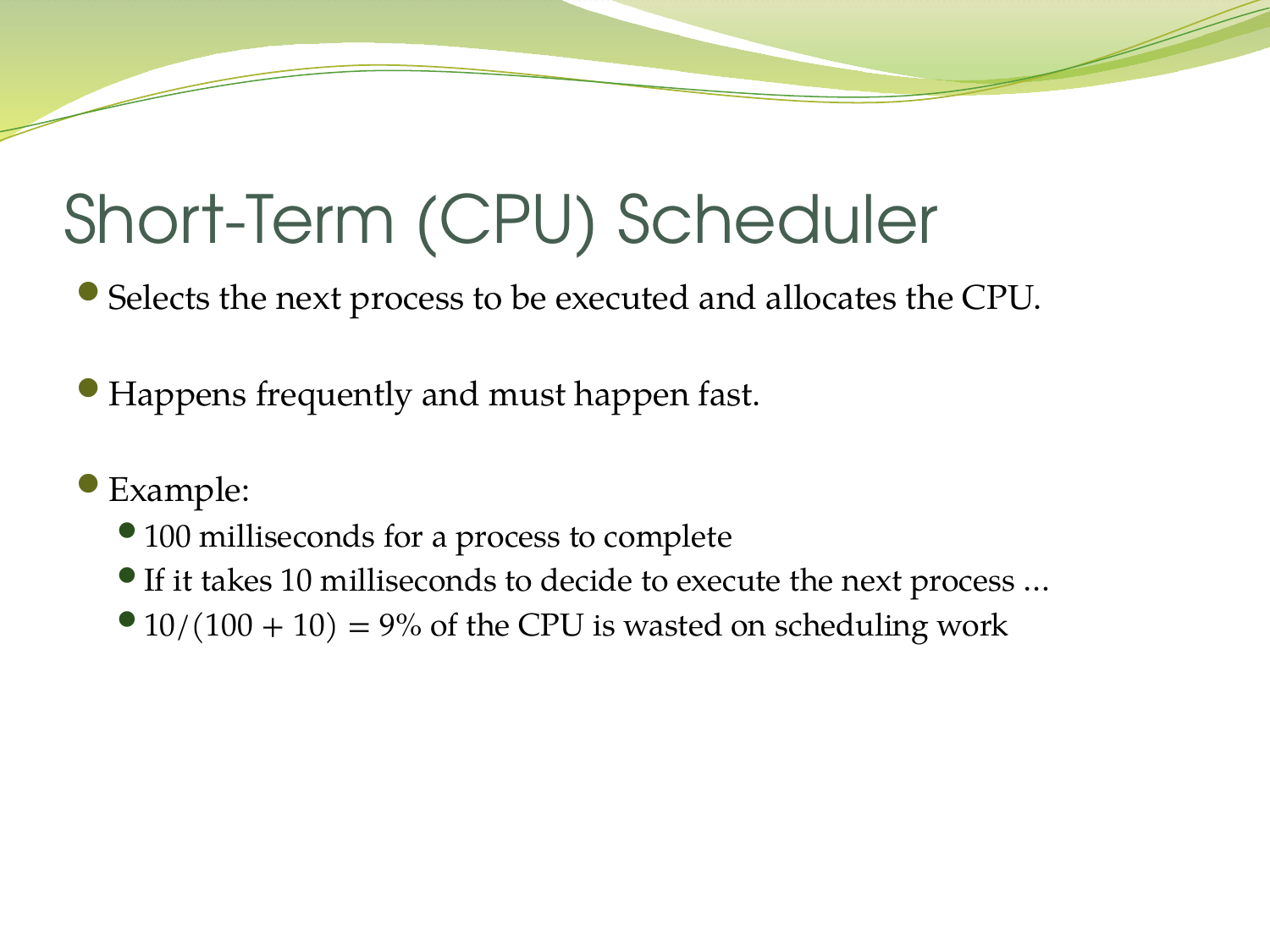

# Short-Term (CPU) Scheduler
Selects the next process to be executed and allocates the CPU.

Happens frequently and must happen fast.

Example:
100 milliseconds for a process to complete
If it takes 10 milliseconds to decide to execute the next process …
10/(100 + 10) = 9% of the CPU is wasted on scheduling work